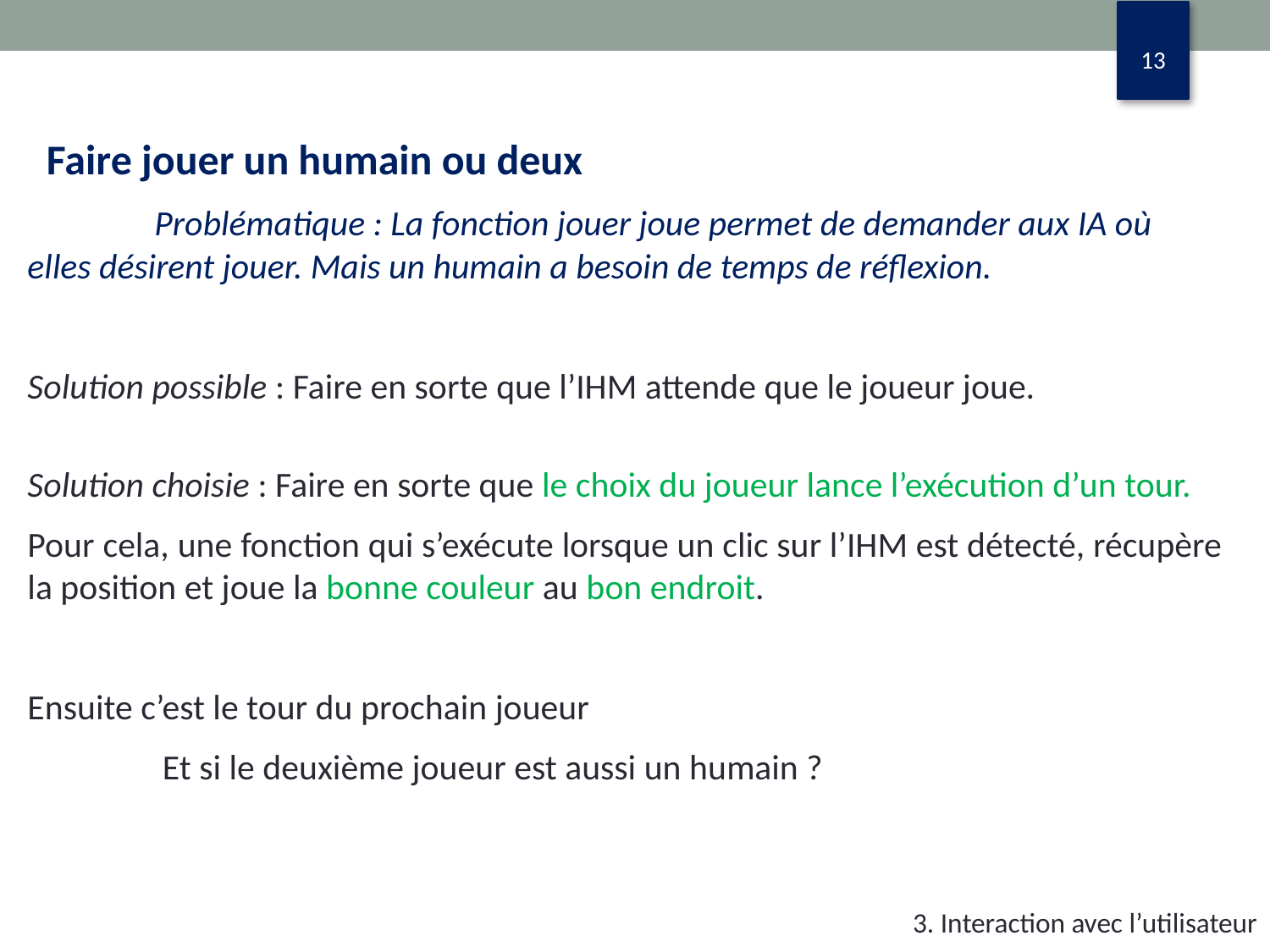

Faire jouer un humain ou deux
	Problématique : La fonction jouer joue permet de demander aux IA où elles désirent jouer. Mais un humain a besoin de temps de réflexion.

Solution possible : Faire en sorte que l’IHM attende que le joueur joue.

Solution choisie : Faire en sorte que le choix du joueur lance l’exécution d’un tour.
Pour cela, une fonction qui s’exécute lorsque un clic sur l’IHM est détecté, récupère la position et joue la bonne couleur au bon endroit.

Ensuite c’est le tour du prochain joueur
	 Et si le deuxième joueur est aussi un humain ?
3. Interaction avec l’utilisateur